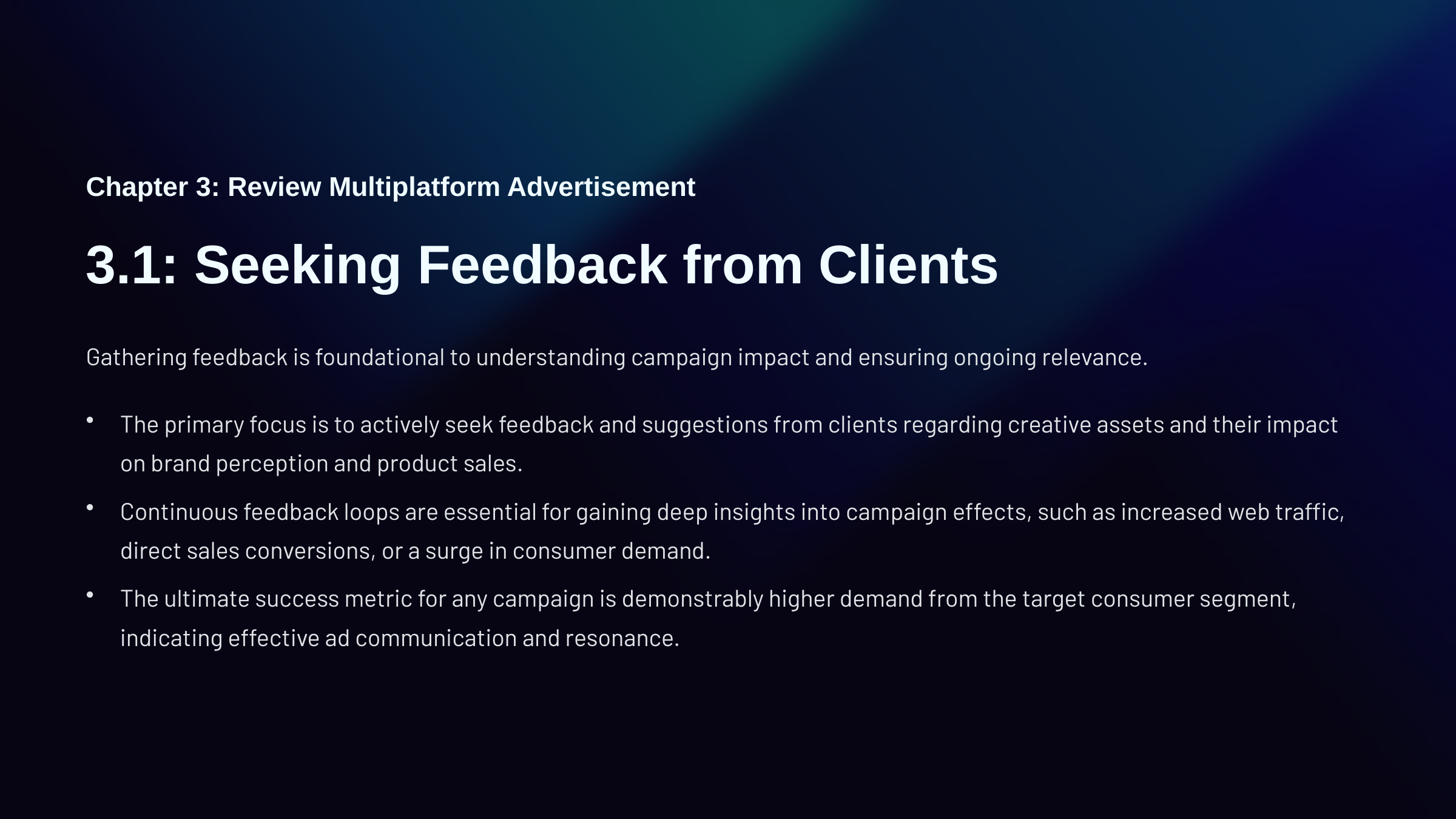

Chapter 3: Review Multiplatform Advertisement
3.1: Seeking Feedback from Clients
Gathering feedback is foundational to understanding campaign impact and ensuring ongoing relevance.
The primary focus is to actively seek feedback and suggestions from clients regarding creative assets and their impact on brand perception and product sales.
Continuous feedback loops are essential for gaining deep insights into campaign effects, such as increased web traffic, direct sales conversions, or a surge in consumer demand.
The ultimate success metric for any campaign is demonstrably higher demand from the target consumer segment, indicating effective ad communication and resonance.